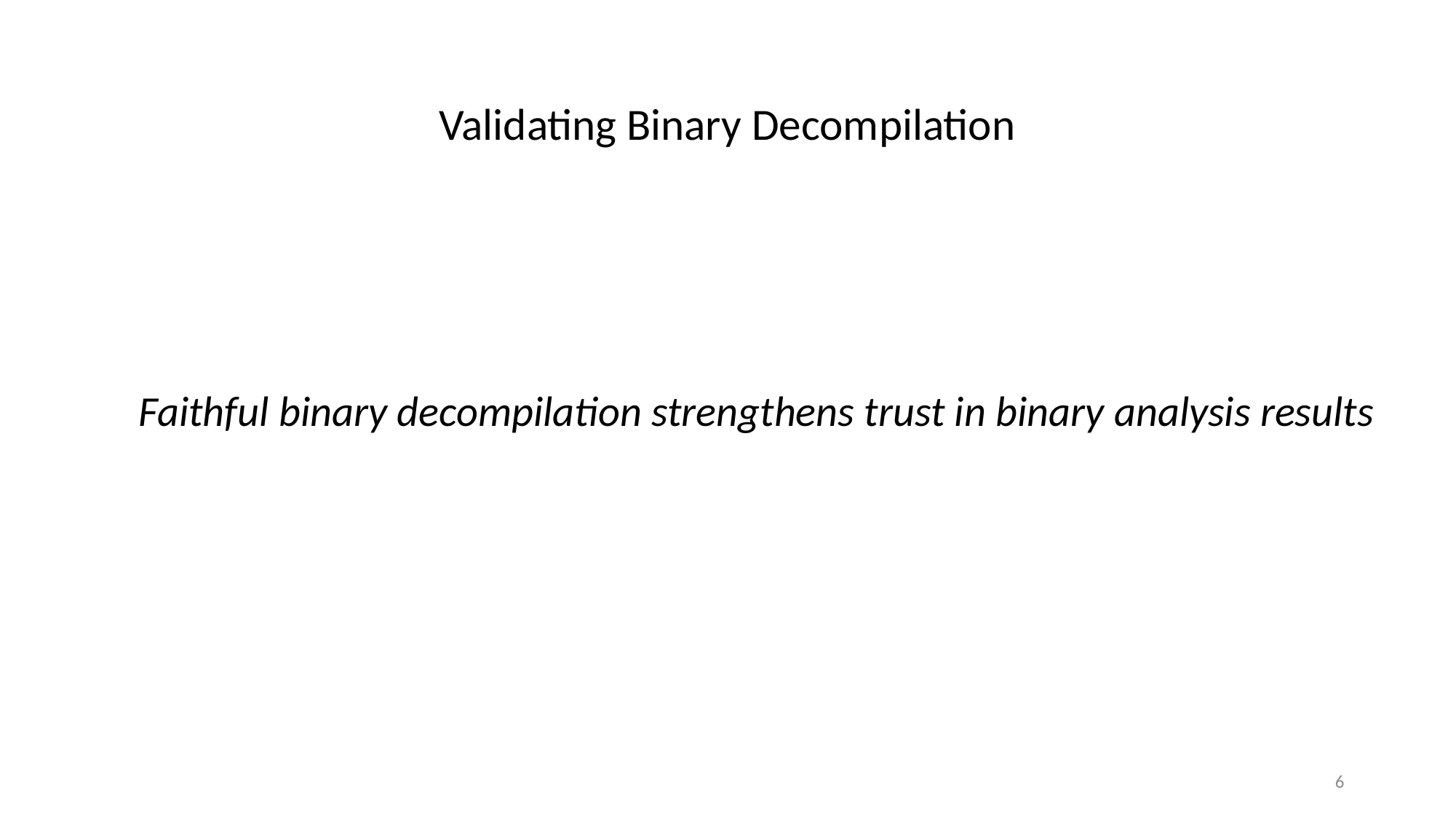

# Validating Binary Decompilation
Faithful binary decompilation strengthens trust in binary analysis results
6